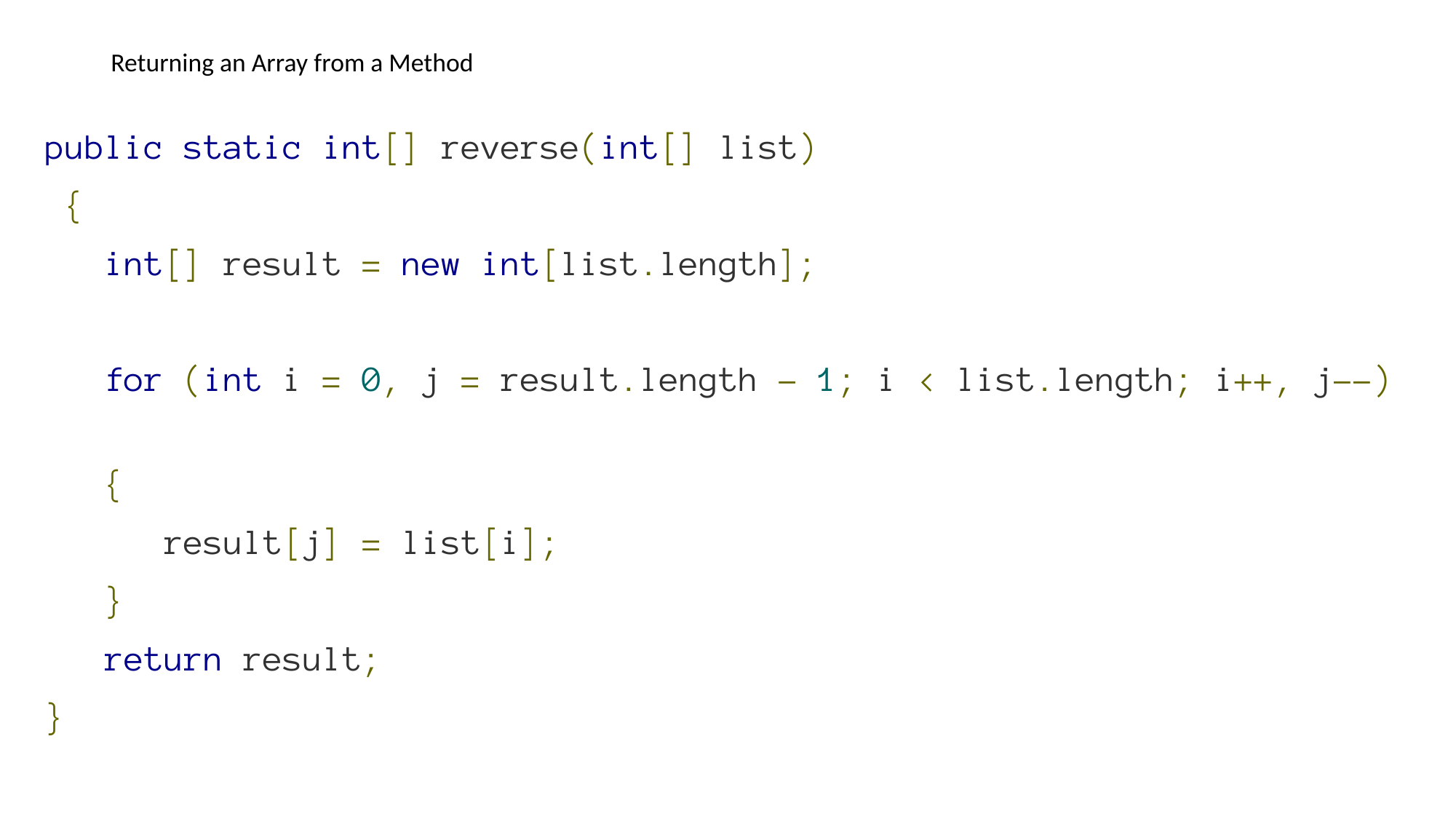

# Returning an Array from a Method
public static int[] reverse(int[] list)
 {
   int[] result = new int[list.length];

   for (int i = 0, j = result.length - 1; i < list.length; i++, j--)
   {
      result[j] = list[i];
   }
   return result;
}